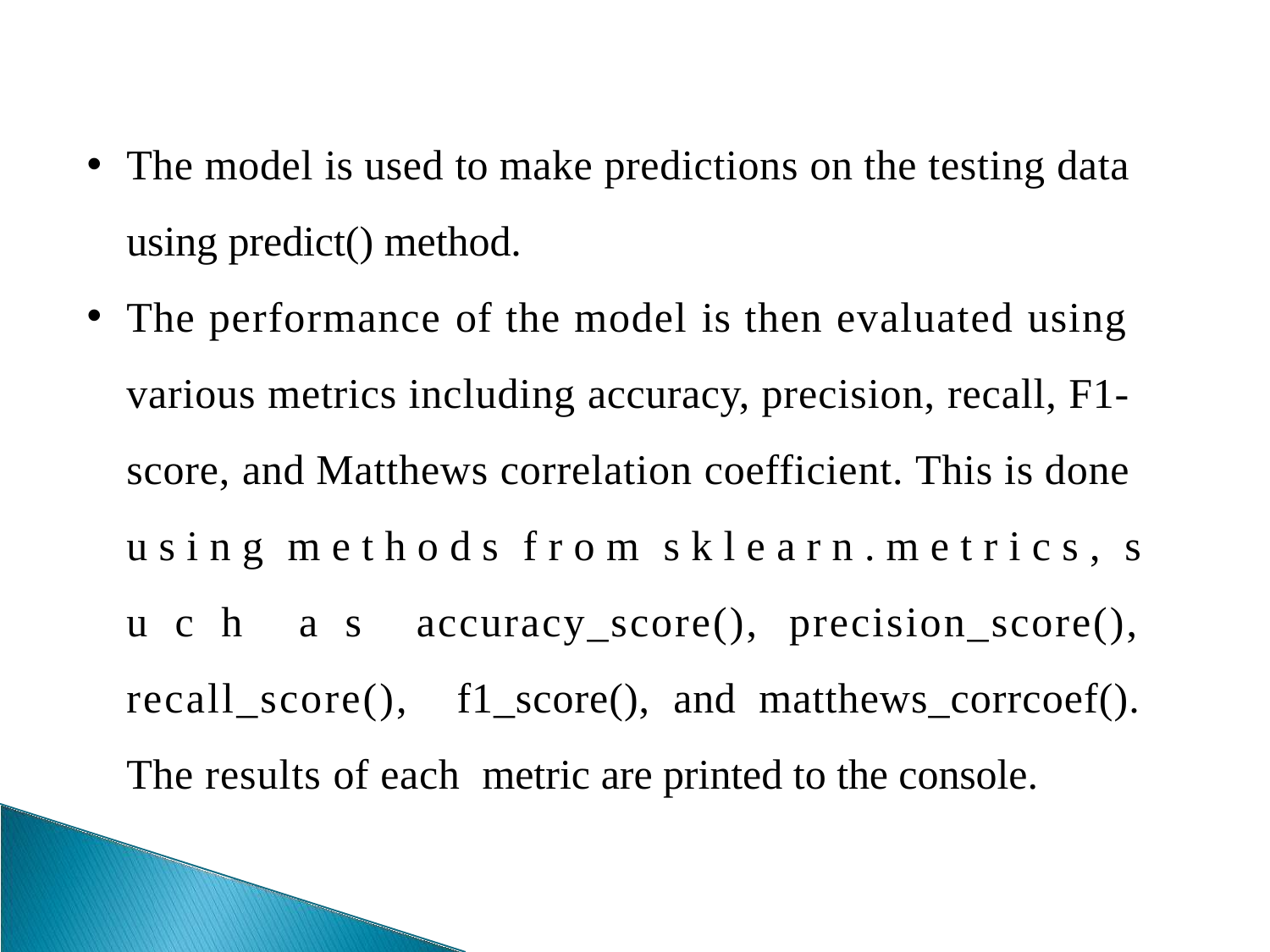

The model is used to make predictions on the testing data  using predict() method.
The performance of the model is then evaluated using  various metrics including accuracy, precision, recall, F1-  score, and Matthews correlation coefficient. This is done  u s i n g  m e t h o d s  f r o m  s k l e a r n . m e t r i c s ,  s u c h  a s  accuracy_score(), precision_score(), recall_score(),  f1_score(), and matthews_corrcoef(). The results of each  metric are printed to the console.